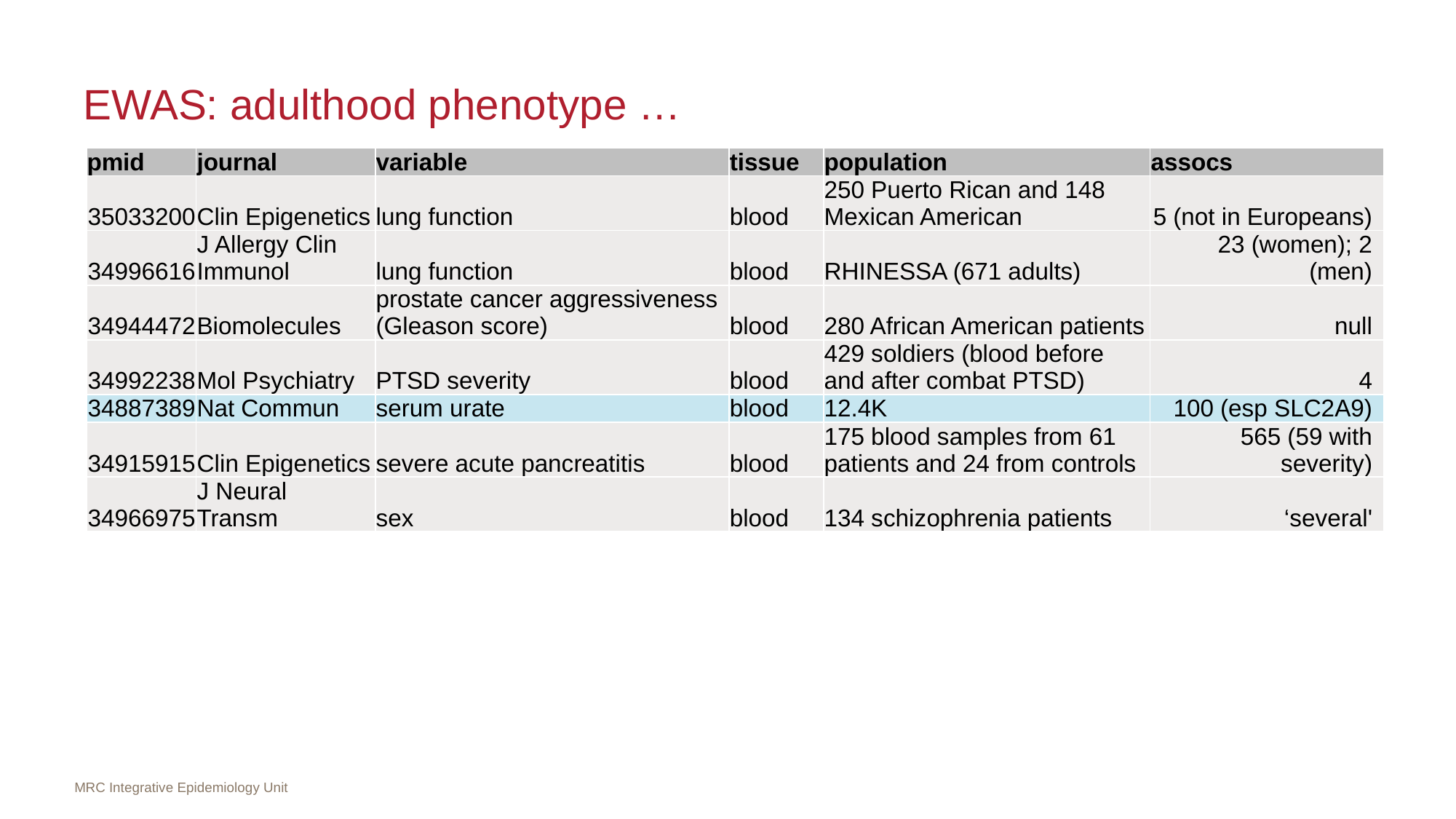

# EWAS: adulthood phenotype …
| pmid | journal | variable | tissue | population | assocs |
| --- | --- | --- | --- | --- | --- |
| 35033200 | Clin Epigenetics | lung function | blood | 250 Puerto Rican and 148 Mexican American | 5 (not in Europeans) |
| 34996616 | J Allergy Clin Immunol | lung function | blood | RHINESSA (671 adults) | 23 (women); 2 (men) |
| 34944472 | Biomolecules | prostate cancer aggressiveness (Gleason score) | blood | 280 African American patients | null |
| 34992238 | Mol Psychiatry | PTSD severity | blood | 429 soldiers (blood before and after combat PTSD) | 4 |
| 34887389 | Nat Commun | serum urate | blood | 12.4K | 100 (esp SLC2A9) |
| 34915915 | Clin Epigenetics | severe acute pancreatitis | blood | 175 blood samples from 61 patients and 24 from controls | 565 (59 with severity) |
| 34966975 | J Neural Transm | sex | blood | 134 schizophrenia patients | ‘several' |